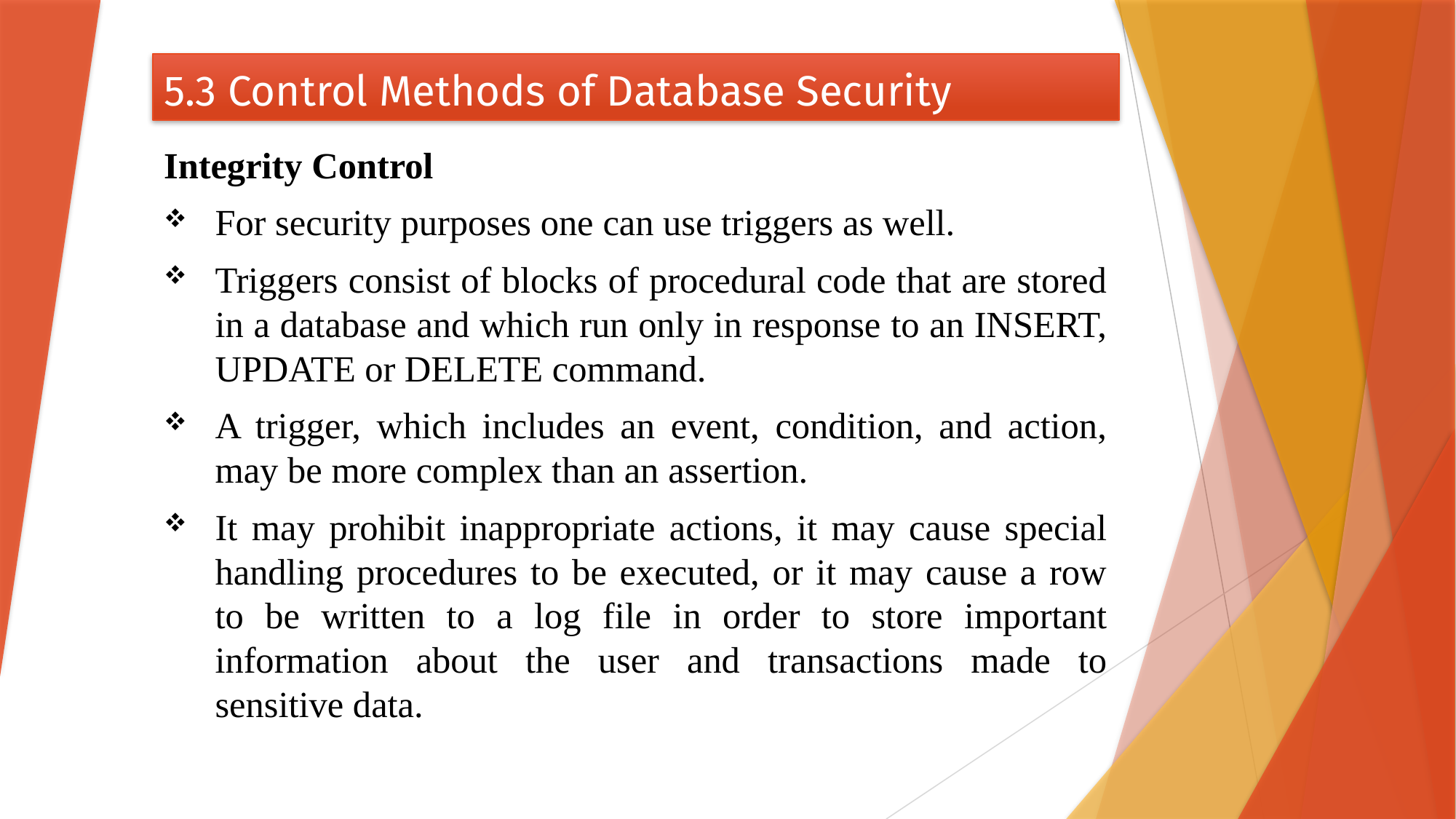

# 5.3 Control Methods of Database Security
Integrity Control
For security purposes one can use triggers as well.
Triggers consist of blocks of procedural code that are stored in a database and which run only in response to an INSERT, UPDATE or DELETE command.
A trigger, which includes an event, condition, and action, may be more complex than an assertion.
It may prohibit inappropriate actions, it may cause special handling procedures to be executed, or it may cause a row to be written to a log file in order to store important information about the user and transactions made to sensitive data.